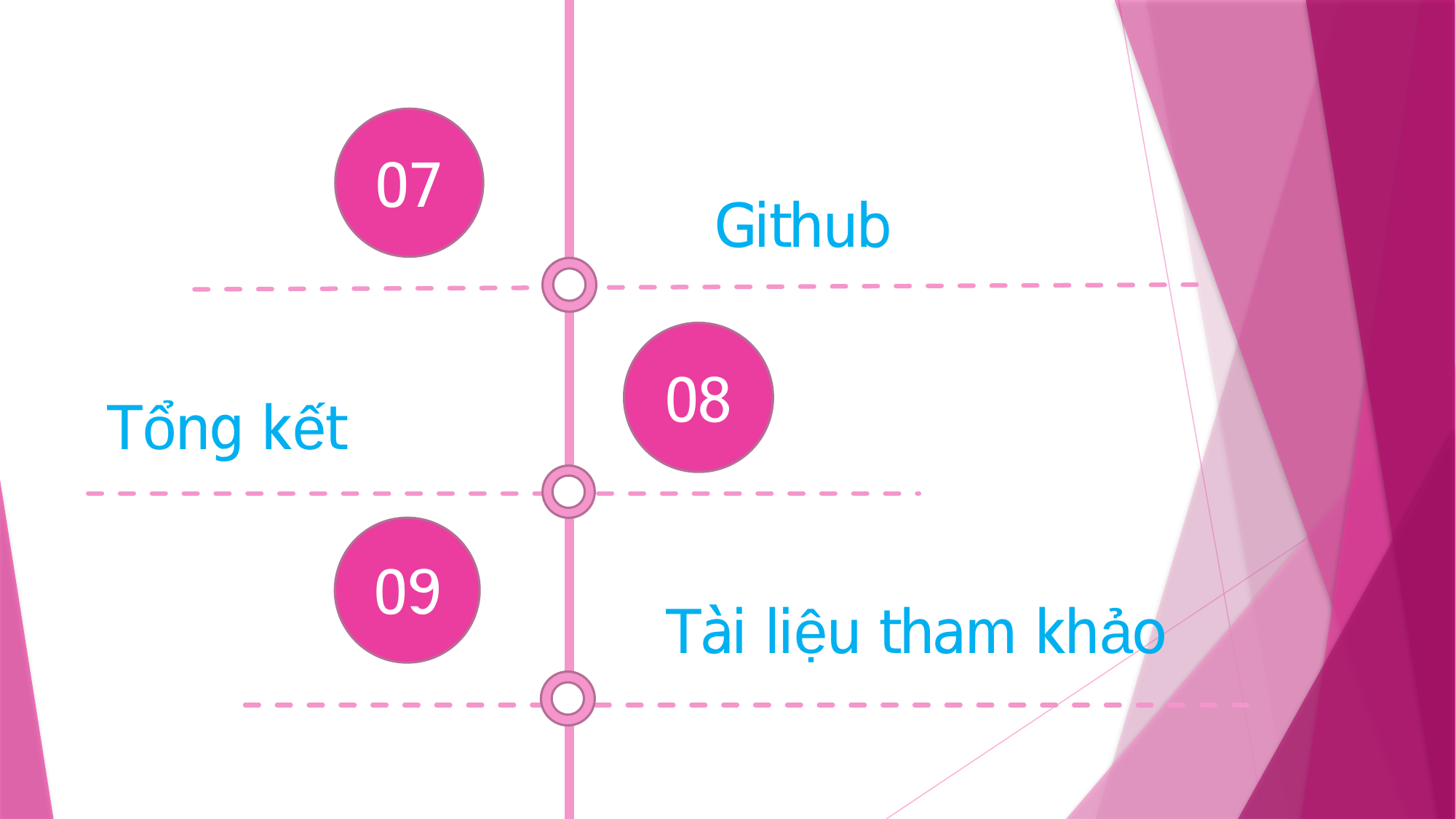

07
Github

08
Tổng kết

09
Tài liệu tham khảo